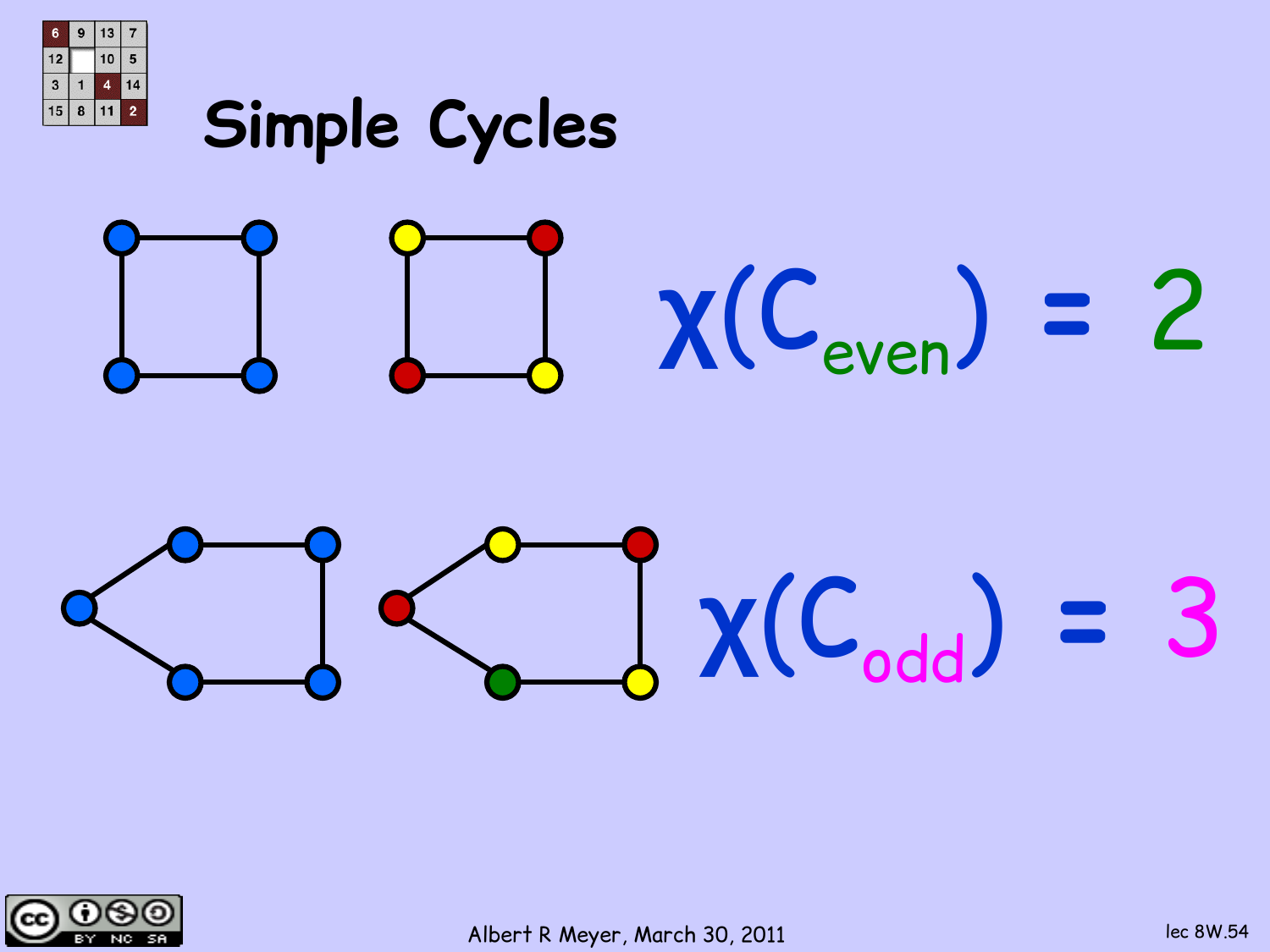

# Simple Cycles

χ(Ceven) = 2

χ(Codd) = 3
lec 8W.54